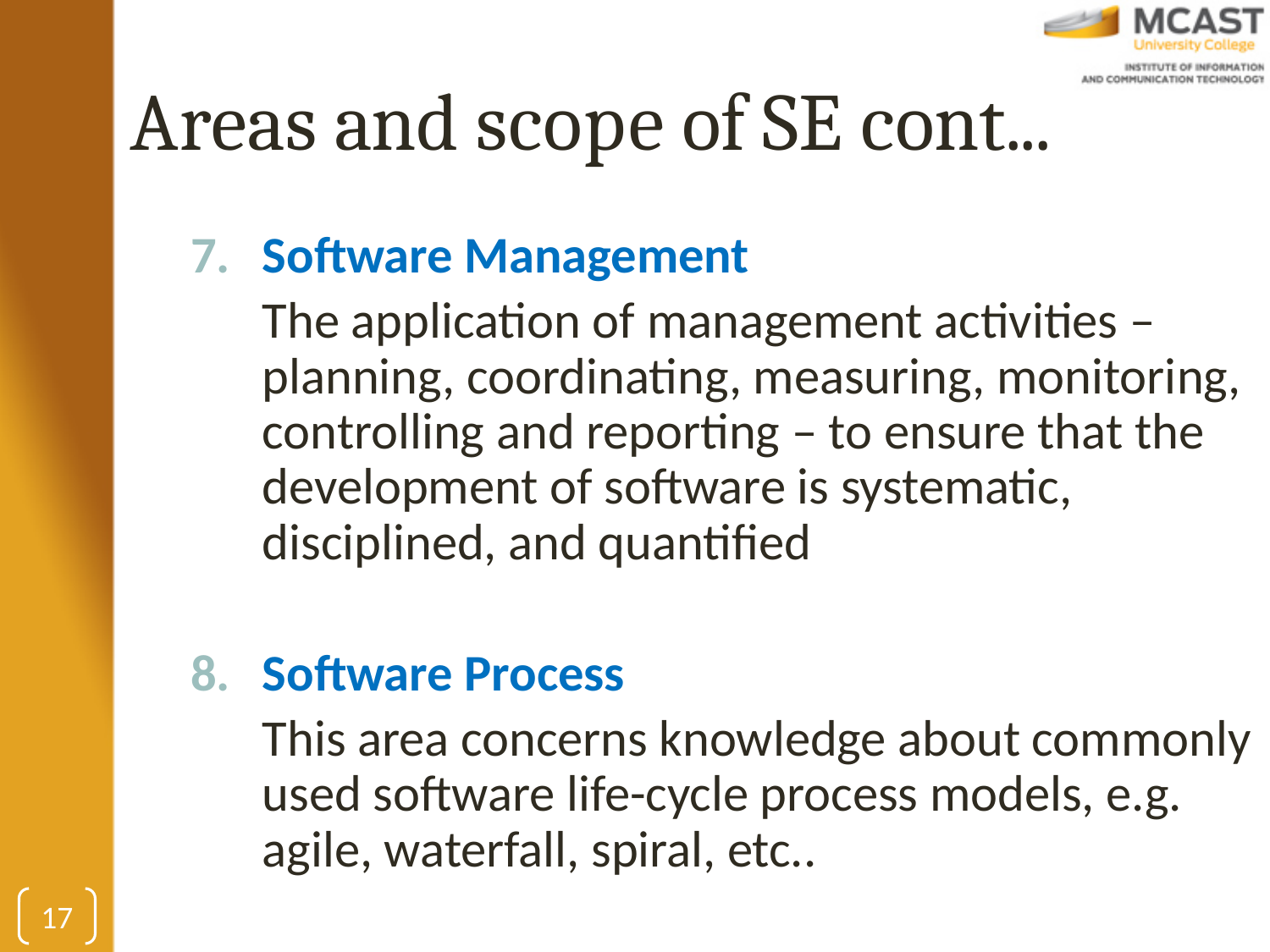

# Areas and scope of SE cont...
Software Management
	The application of management activities – planning, coordinating, measuring, monitoring, controlling and reporting – to ensure that the development of software is systematic, disciplined, and quantified

Software Process
	This area concerns knowledge about commonly used software life-cycle process models, e.g. agile, waterfall, spiral, etc..

17